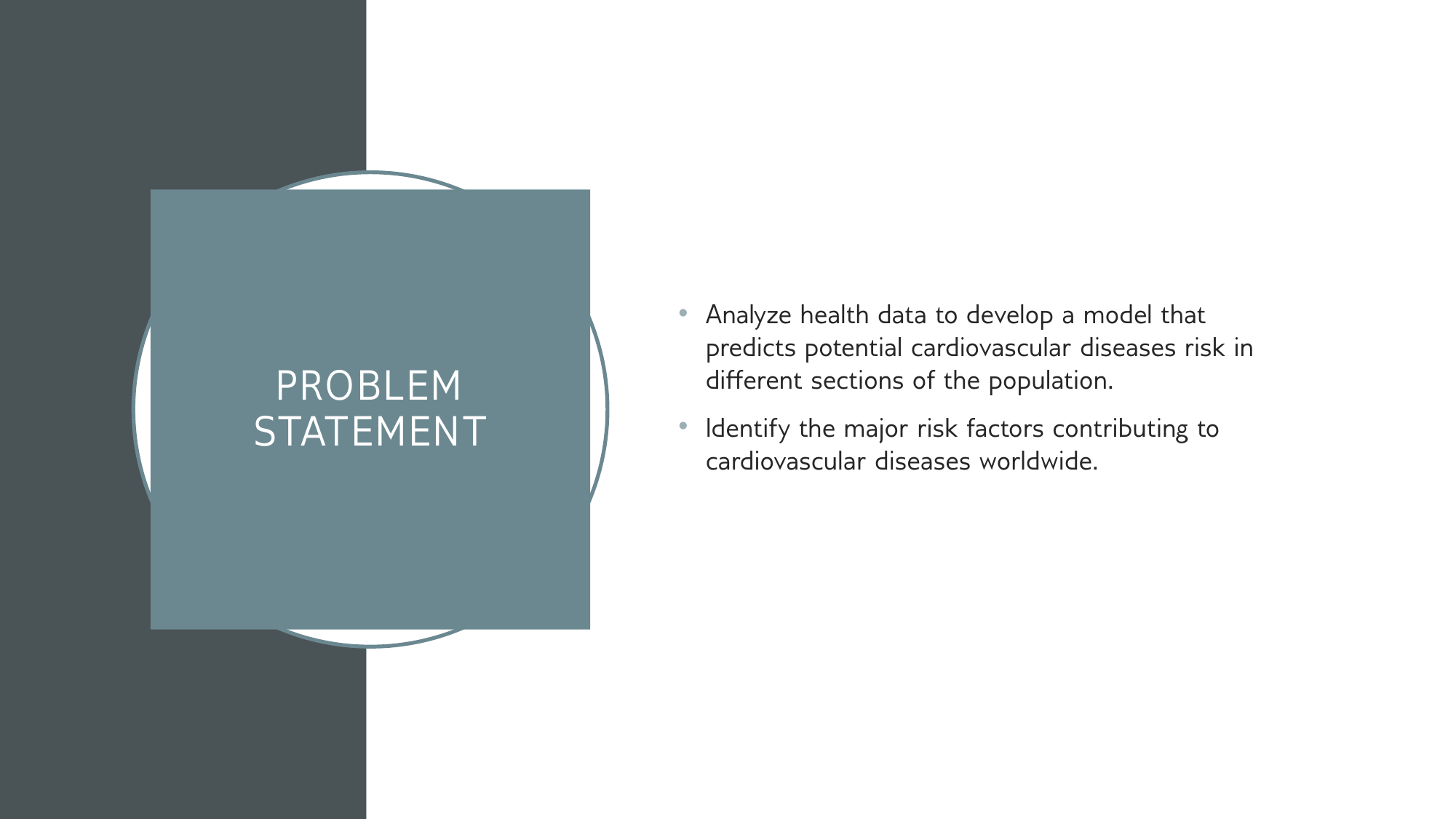

Analyze health data to develop a model that predicts potential cardiovascular diseases risk in different sections of the population.
Identify the major risk factors contributing to cardiovascular diseases worldwide.

# Problem Statement